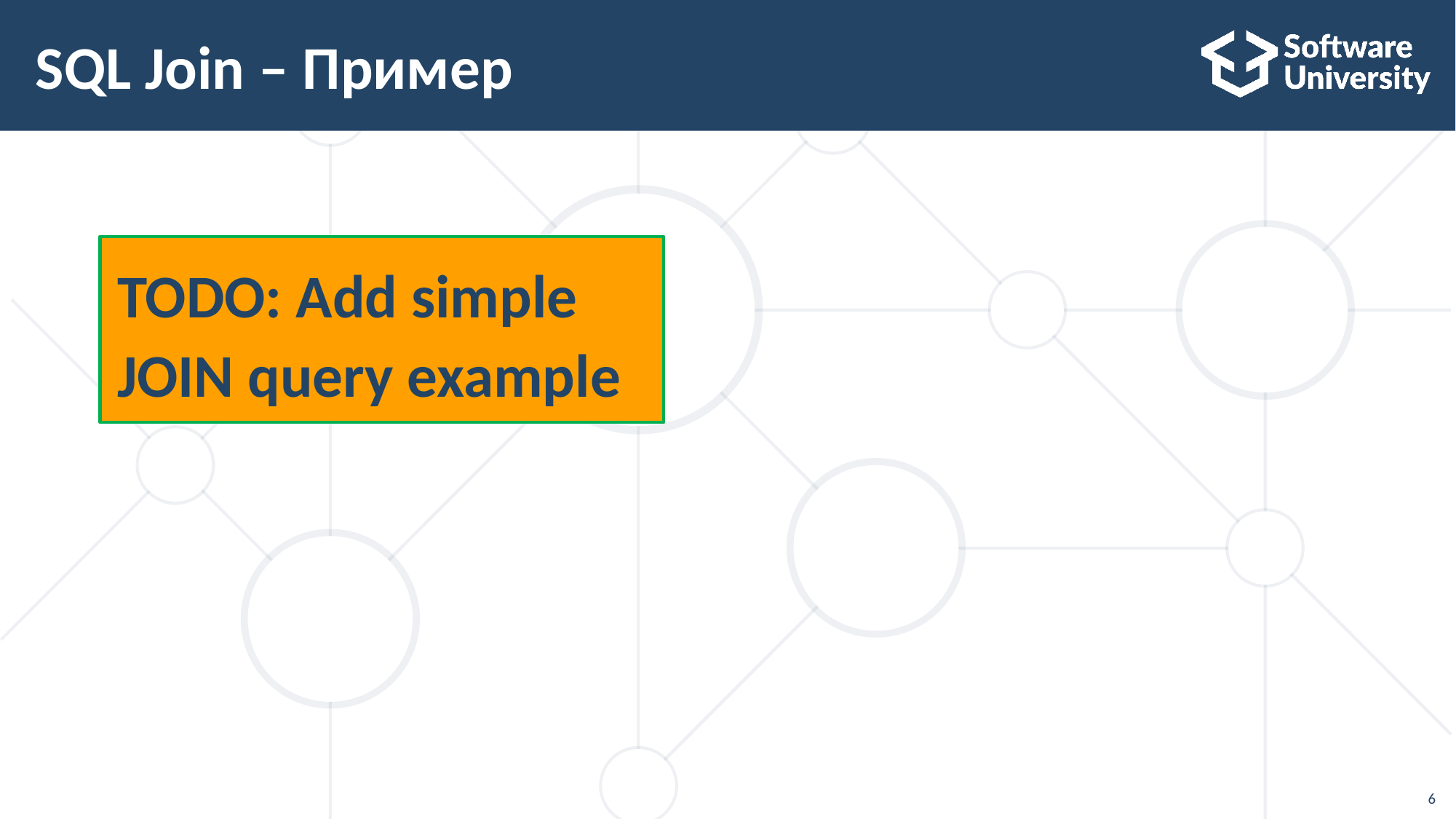

# SQL Join – Пример
TODO: Add simple JOIN query example
6